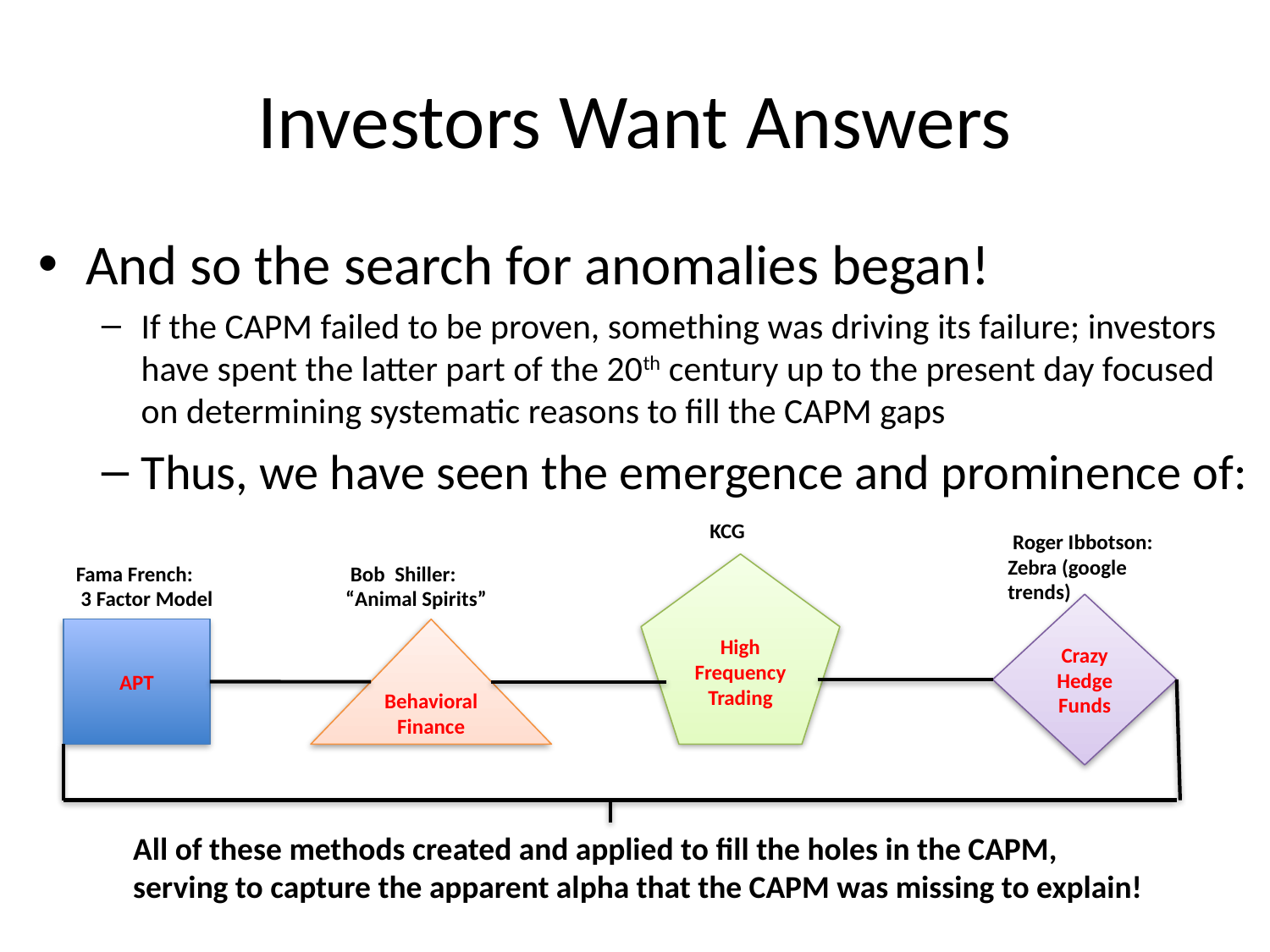

# Investors Want Answers
And so the search for anomalies began!
If the CAPM failed to be proven, something was driving its failure; investors have spent the latter part of the 20th century up to the present day focused on determining systematic reasons to fill the CAPM gaps
Thus, we have seen the emergence and prominence of:

KCG
 Roger Ibbotson:
Zebra (google trends)
Fama French:
 3 Factor Model
 Bob  Shiller:
“Animal Spirits”
High Frequency
Trading
Crazy Hedge Funds
APT
Behavioral
Finance
All of these methods created and applied to fill the holes in the CAPM, serving to capture the apparent alpha that the CAPM was missing to explain!